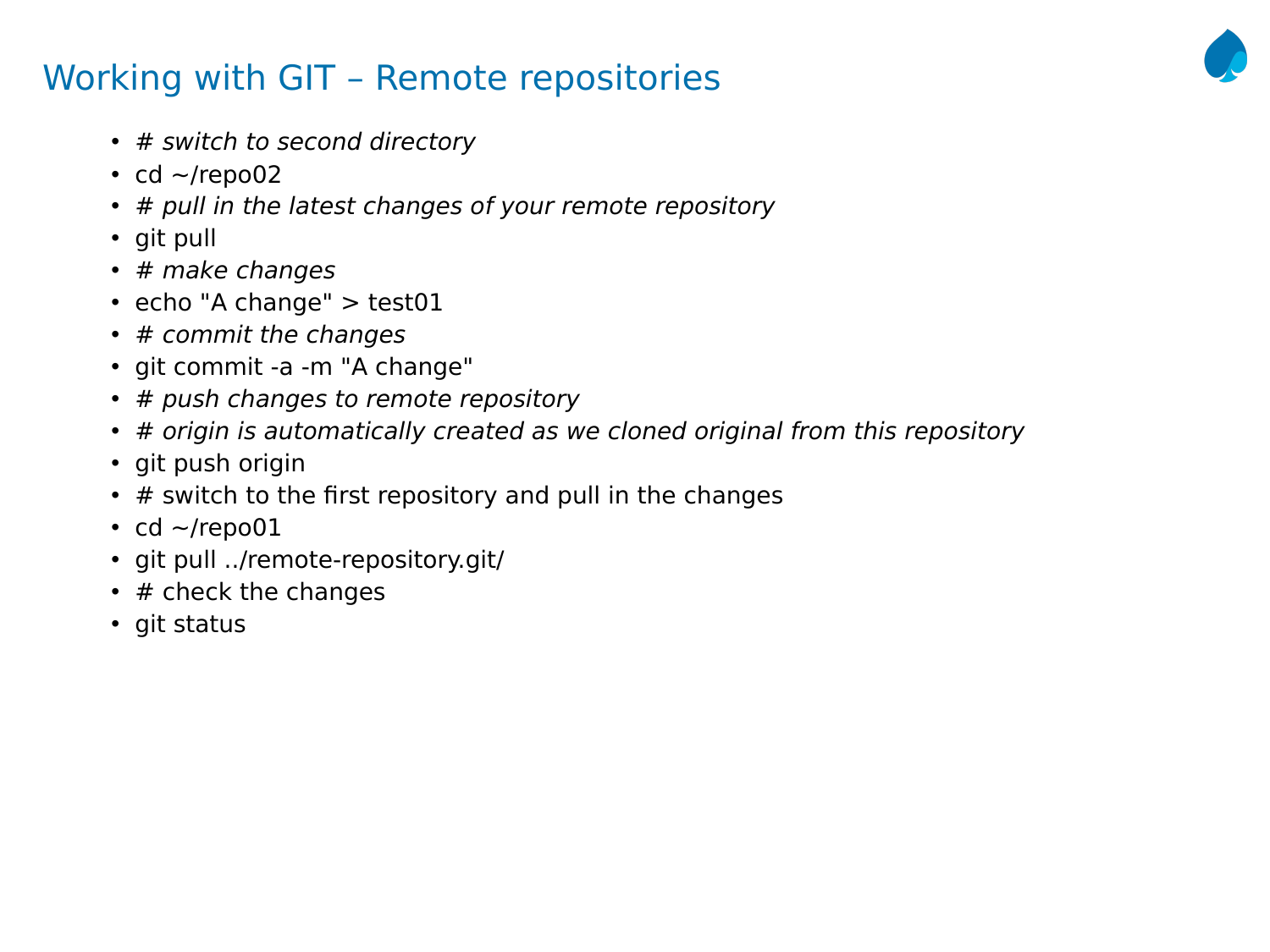

# Working with GIT – Remote repositories
# switch to second directory
cd ~/repo02
# pull in the latest changes of your remote repository
git pull
# make changes
echo "A change" > test01
# commit the changes
git commit -a -m "A change"
# push changes to remote repository
# origin is automatically created as we cloned original from this repository
git push origin
# switch to the first repository and pull in the changes
cd ~/repo01
git pull ../remote-repository.git/
# check the changes
git status